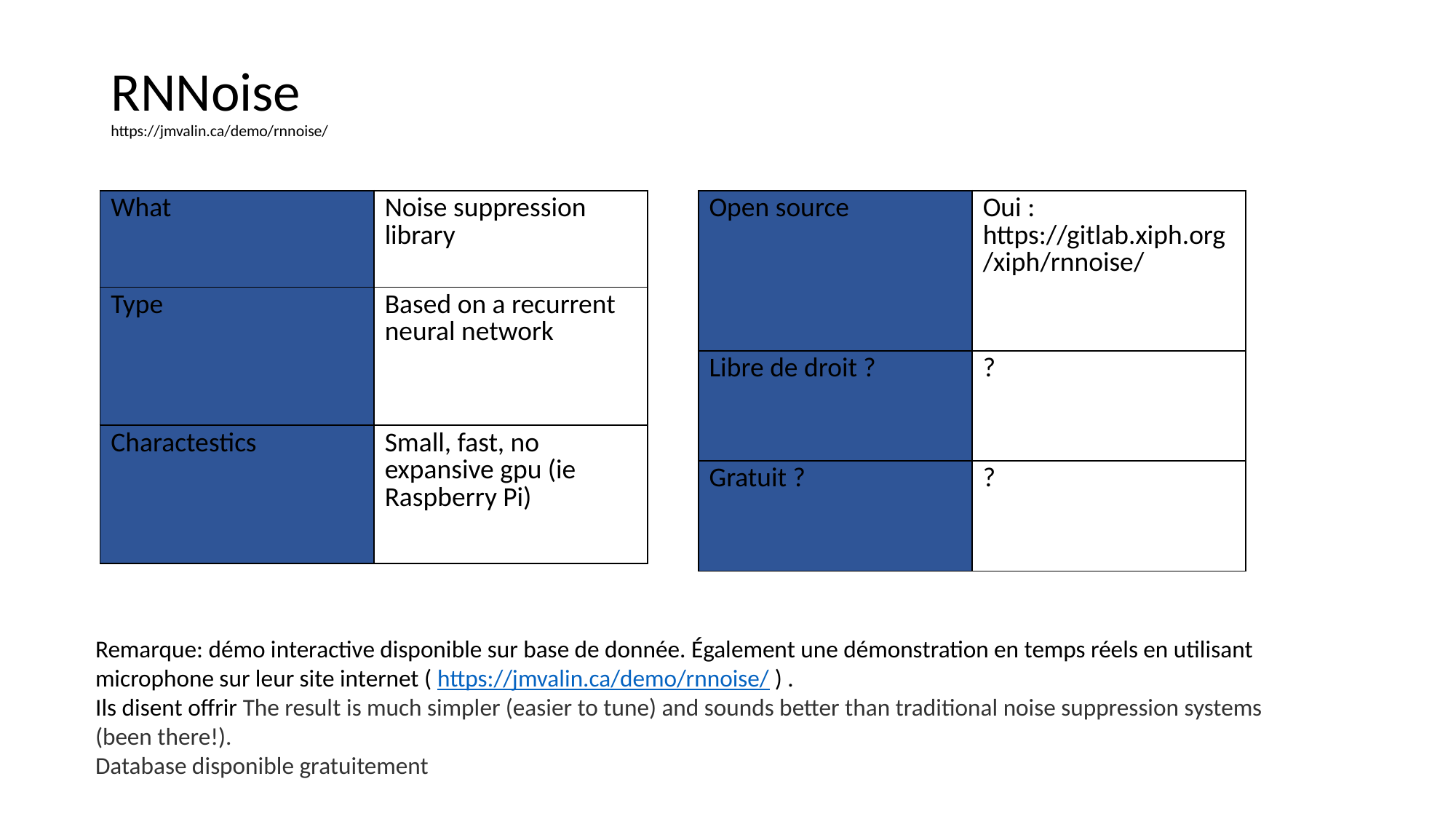

# RNNoise https://jmvalin.ca/demo/rnnoise/
| What | Noise suppression library |
| --- | --- |
| Type | Based on a recurrent neural network |
| Charactestics | Small, fast, no expansive gpu (ie Raspberry Pi) |
| Open source | Oui : https://gitlab.xiph.org/xiph/rnnoise/ |
| --- | --- |
| Libre de droit ? | ? |
| Gratuit ? | ? |
Remarque: démo interactive disponible sur base de donnée. Également une démonstration en temps réels en utilisant microphone sur leur site internet ( https://jmvalin.ca/demo/rnnoise/ ) .
Ils disent offrir The result is much simpler (easier to tune) and sounds better than traditional noise suppression systems (been there!).
Database disponible gratuitement